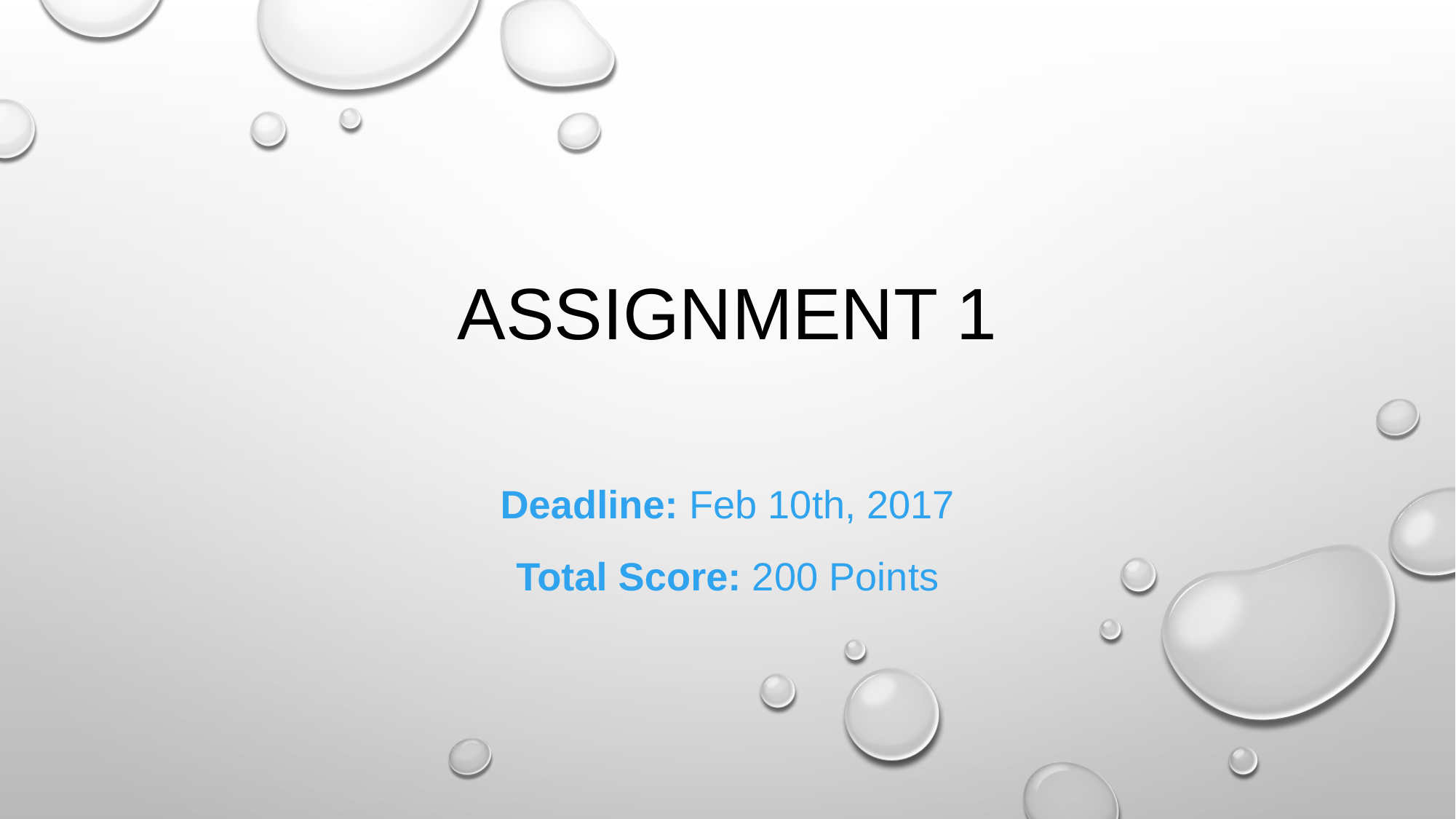

# ASSIGNMENT 1
Deadline: Feb 10th, 2017
Total Score: 200 Points